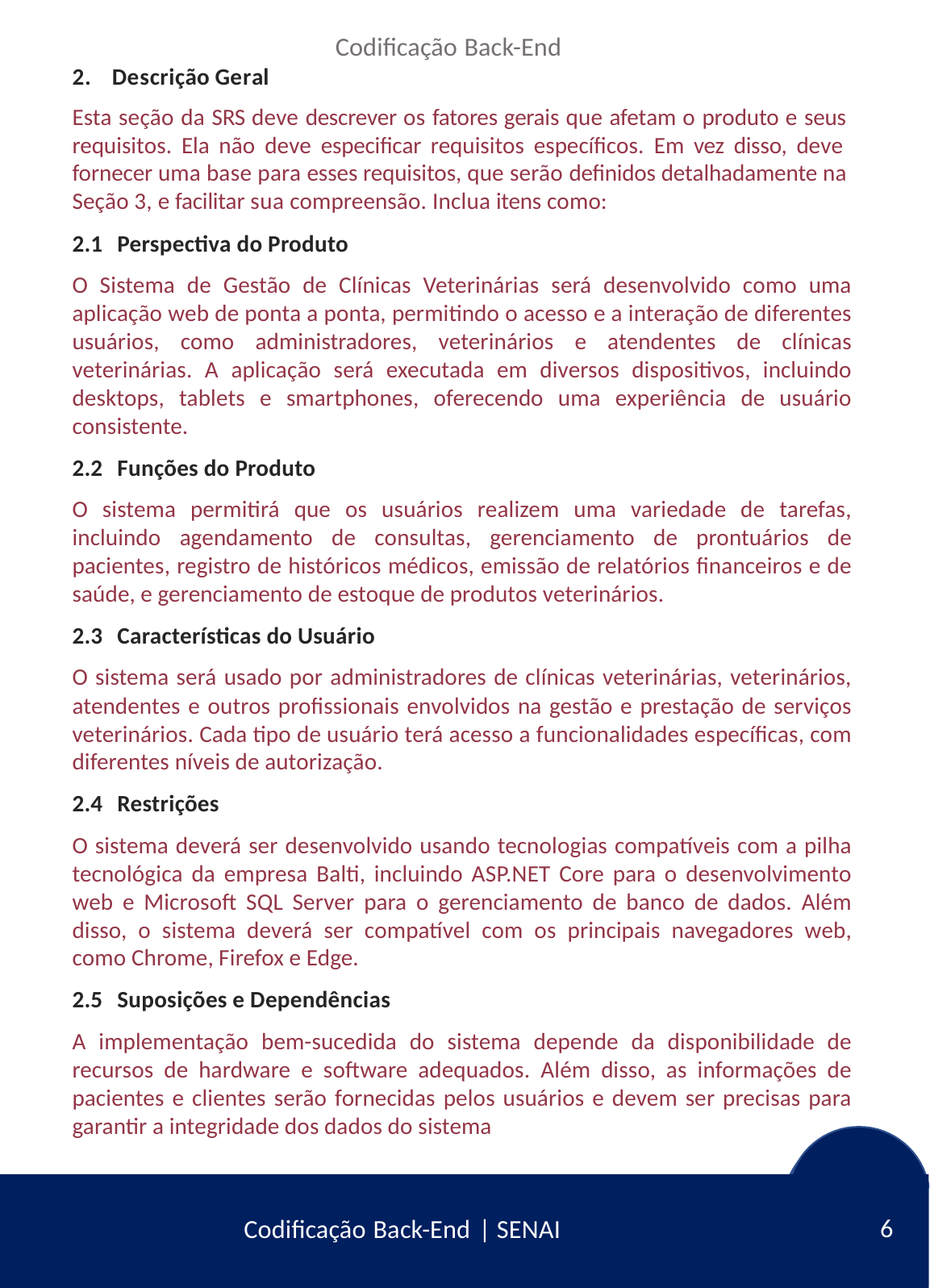

Codificação Back-End
2.    Descrição Geral
Esta seção da SRS deve descrever os fatores gerais que afetam o produto e seus  requisitos. Ela não deve especificar requisitos específicos. Em vez disso, deve  fornecer uma base para esses requisitos, que serão definidos detalhadamente na  Seção 3, e facilitar sua compreensão. Inclua itens como:
2.1	 Perspectiva do Produto
O Sistema de Gestão de Clínicas Veterinárias será desenvolvido como uma aplicação web de ponta a ponta, permitindo o acesso e a interação de diferentes usuários, como administradores, veterinários e atendentes de clínicas veterinárias. A aplicação será executada em diversos dispositivos, incluindo desktops, tablets e smartphones, oferecendo uma experiência de usuário consistente.
2.2	 Funções do Produto
O sistema permitirá que os usuários realizem uma variedade de tarefas, incluindo agendamento de consultas, gerenciamento de prontuários de pacientes, registro de históricos médicos, emissão de relatórios financeiros e de saúde, e gerenciamento de estoque de produtos veterinários.
2.3	 Características do Usuário
O sistema será usado por administradores de clínicas veterinárias, veterinários, atendentes e outros profissionais envolvidos na gestão e prestação de serviços veterinários. Cada tipo de usuário terá acesso a funcionalidades específicas, com diferentes níveis de autorização.
2.4	 Restrições
O sistema deverá ser desenvolvido usando tecnologias compatíveis com a pilha tecnológica da empresa Balti, incluindo ASP.NET Core para o desenvolvimento web e Microsoft SQL Server para o gerenciamento de banco de dados. Além disso, o sistema deverá ser compatível com os principais navegadores web, como Chrome, Firefox e Edge.
2.5	 Suposições e Dependências
A implementação bem-sucedida do sistema depende da disponibilidade de recursos de hardware e software adequados. Além disso, as informações de pacientes e clientes serão fornecidas pelos usuários e devem ser precisas para garantir a integridade dos dados do sistema
6
Codificação Back-End | SENAI